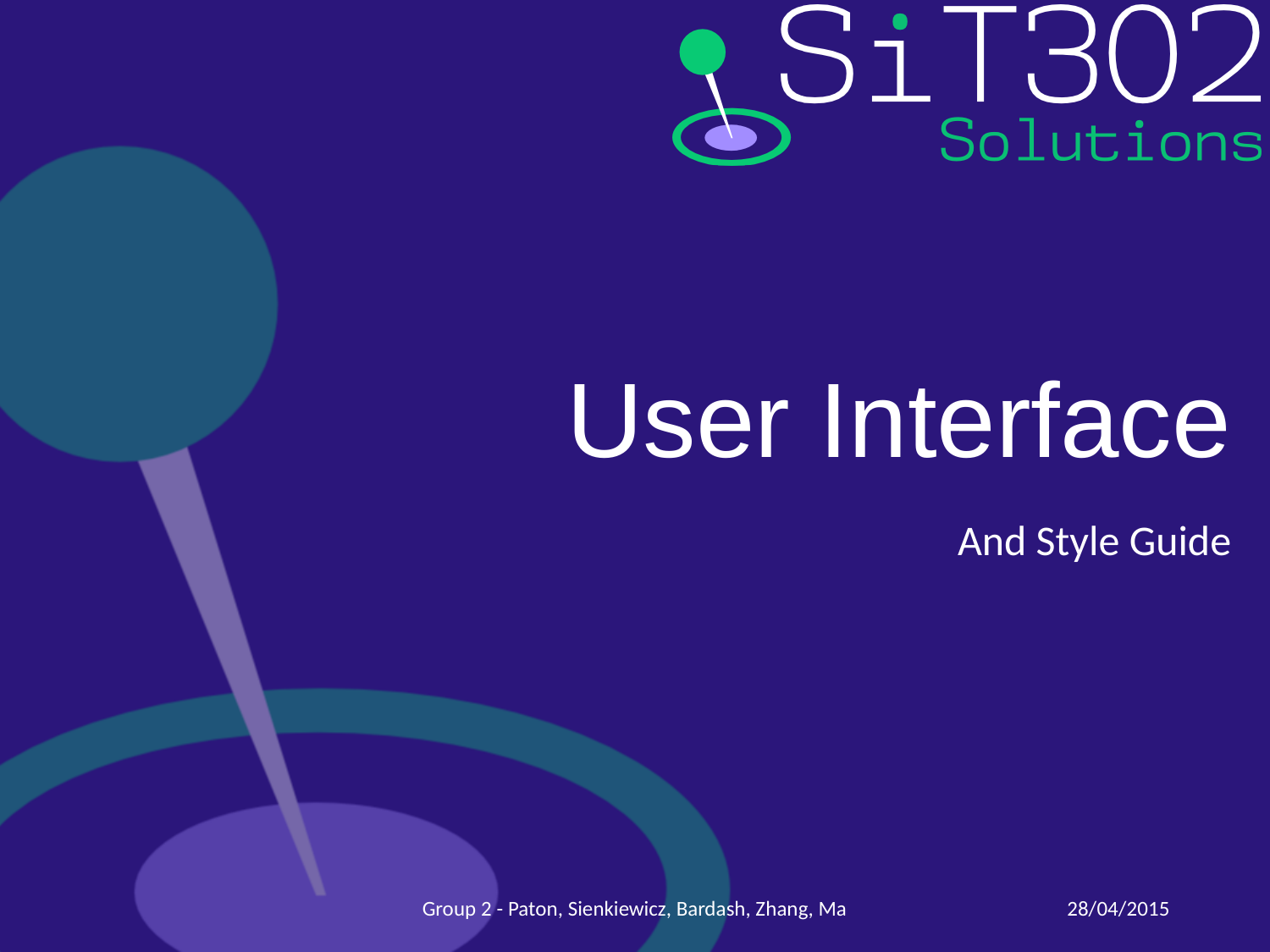

# User Interface
And Style Guide
Group 2 - Paton, Sienkiewicz, Bardash, Zhang, Ma
28/04/2015